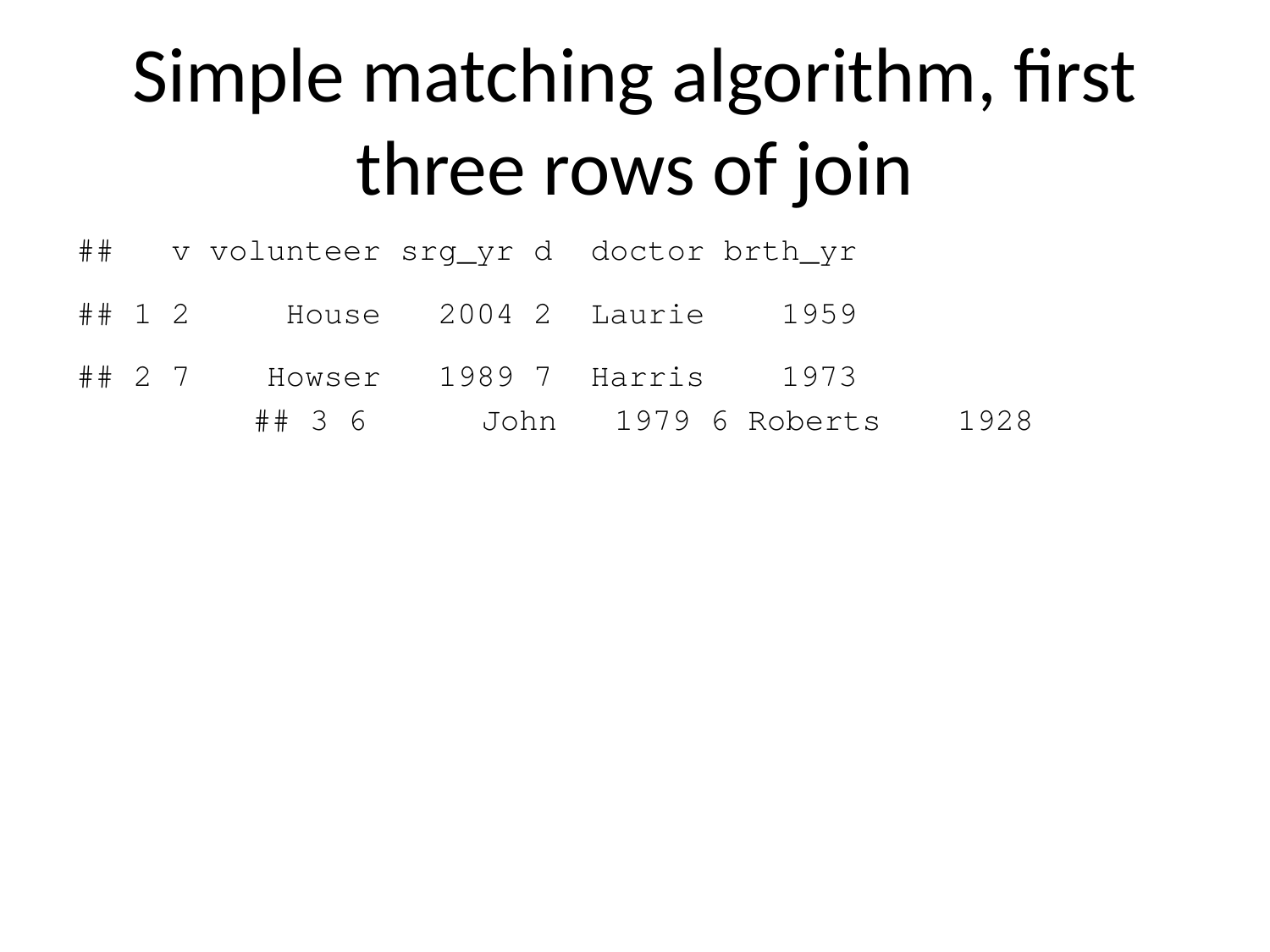

# Simple matching algorithm, first three rows of join
##   v volunteer srg_yr d  doctor brth_yr
## 1 2     House   2004 2  Laurie    1959
## 2 7    Howser   1989 7  Harris    1973
## 3 6      John   1979 6 Roberts    1928